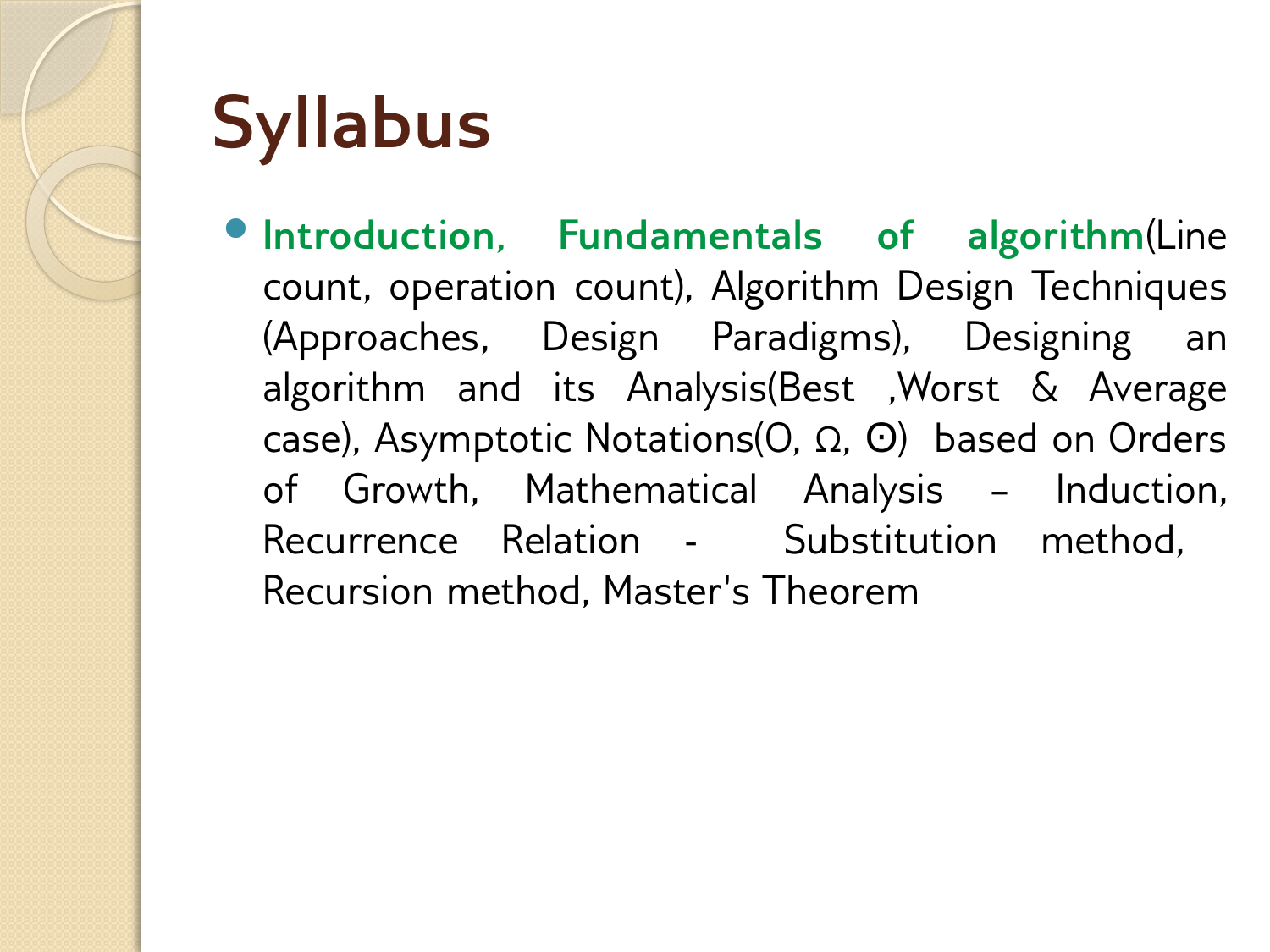

# Syllabus
Introduction, Fundamentals of algorithm(Line count, operation count), Algorithm Design Techniques (Approaches, Design Paradigms), Designing an algorithm and its Analysis(Best ,Worst & Average case), Asymptotic Notations(O, Ω, ʘ)  based on Orders of Growth, Mathematical Analysis – Induction, Recurrence Relation -  Substitution method,  Recursion method, Master's Theorem